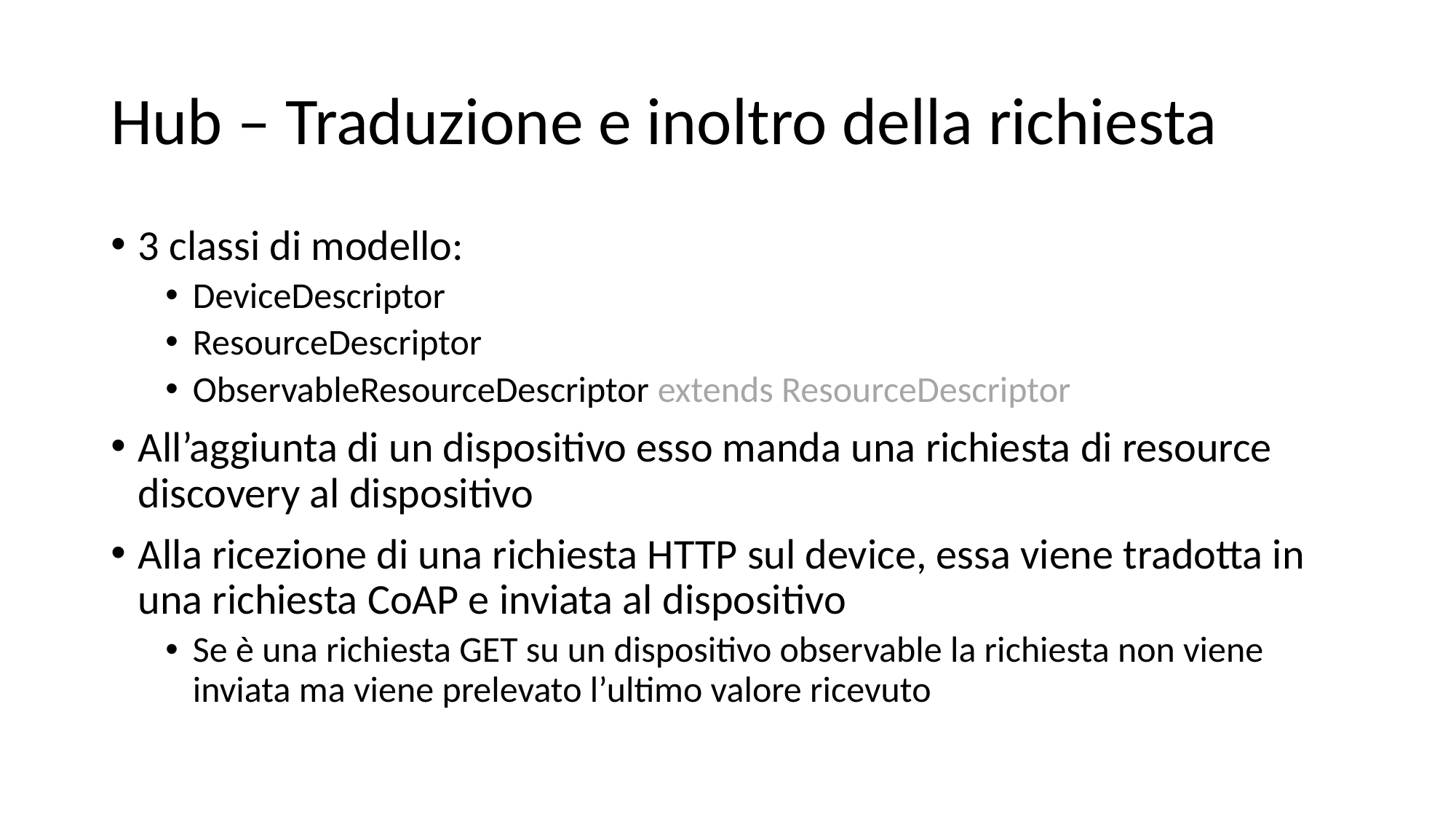

# Hub – Traduzione e inoltro della richiesta
3 classi di modello:
DeviceDescriptor
ResourceDescriptor
ObservableResourceDescriptor extends ResourceDescriptor
All’aggiunta di un dispositivo esso manda una richiesta di resource discovery al dispositivo
Alla ricezione di una richiesta HTTP sul device, essa viene tradotta in una richiesta CoAP e inviata al dispositivo
Se è una richiesta GET su un dispositivo observable la richiesta non viene inviata ma viene prelevato l’ultimo valore ricevuto